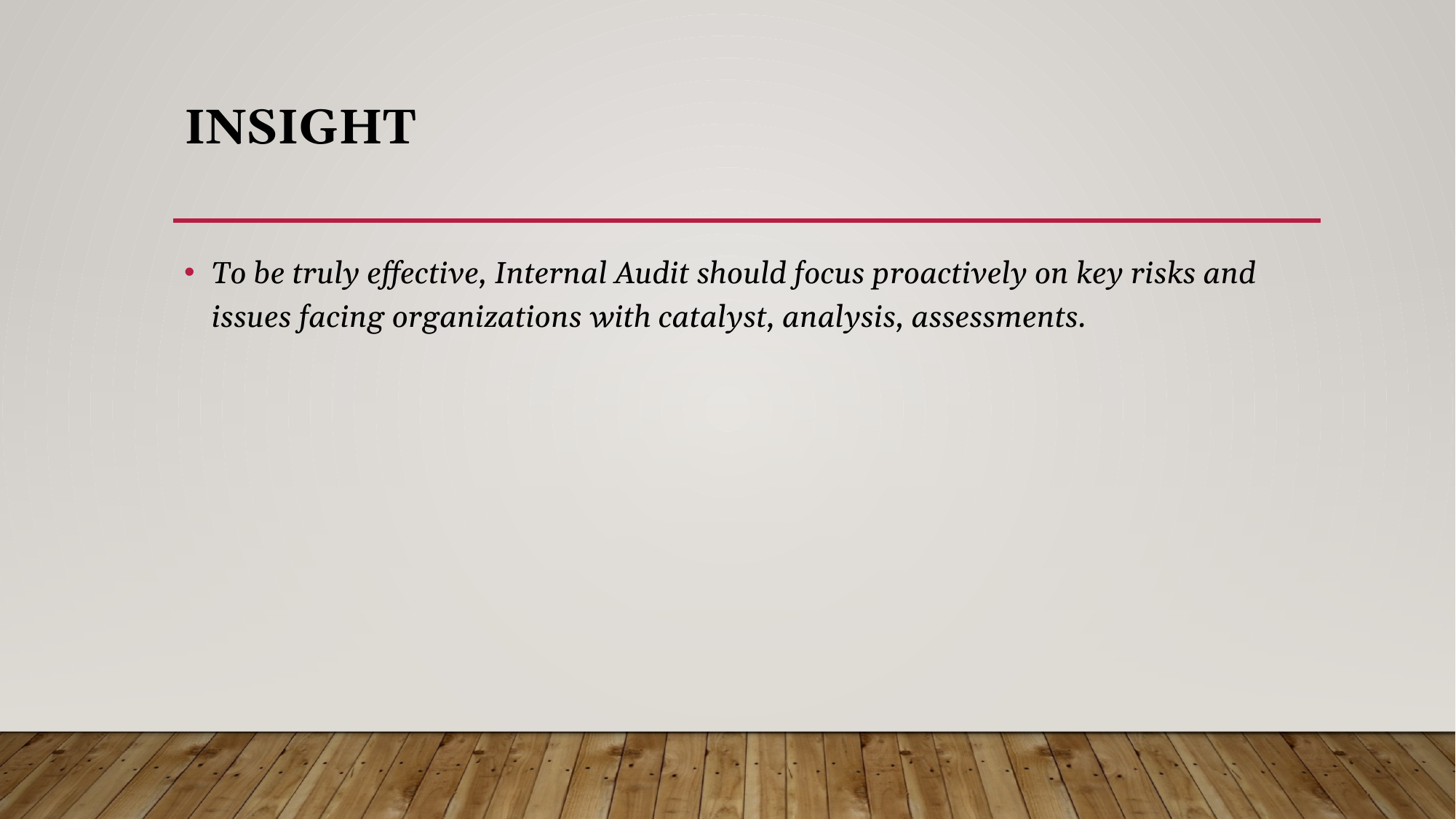

# Insight
To be truly effective, Internal Audit should focus proactively on key risks and issues facing organizations with catalyst, analysis, assessments.